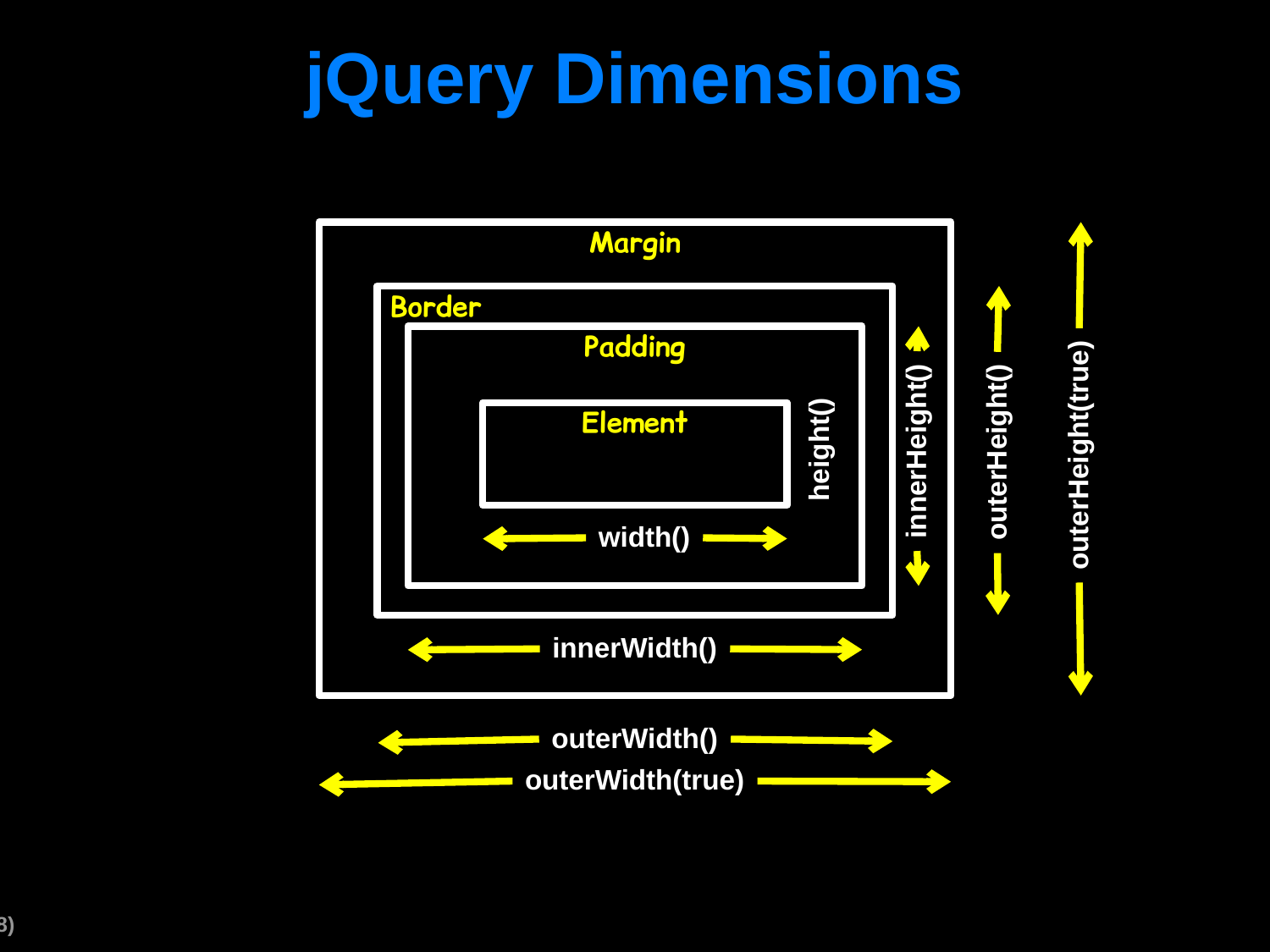

# jQuery Dimensions
Margin
Border
Padding
Element
height()
innerHeight()
outerHeight()
outerHeight(true)
width()
innerWidth()
outerWidth()
outerWidth(true)